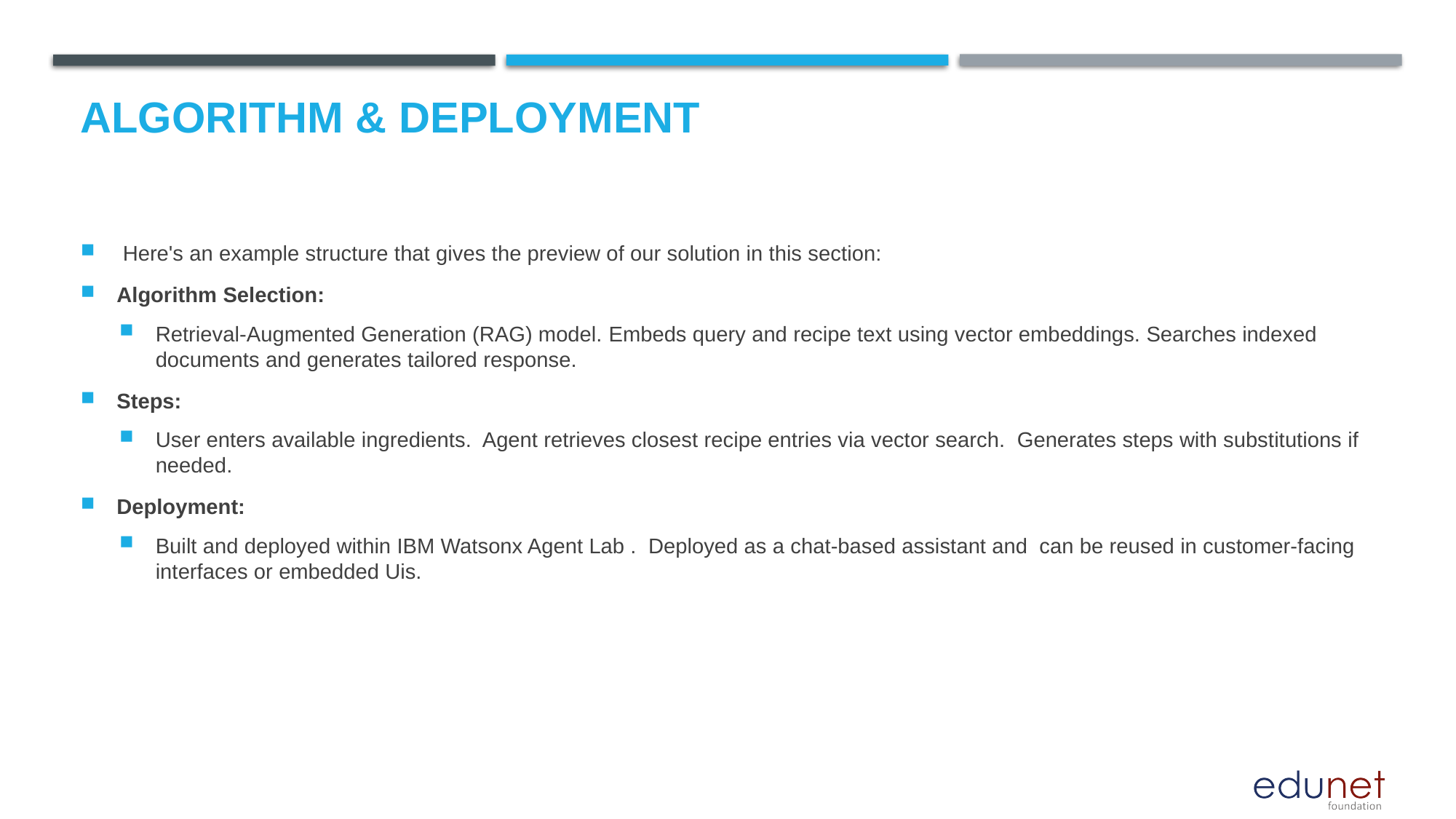

# Algorithm & Deployment
 Here's an example structure that gives the preview of our solution in this section:
Algorithm Selection:
Retrieval-Augmented Generation (RAG) model. Embeds query and recipe text using vector embeddings. Searches indexed documents and generates tailored response.
Steps:
User enters available ingredients.  Agent retrieves closest recipe entries via vector search.  Generates steps with substitutions if needed.
Deployment:
Built and deployed within IBM Watsonx Agent Lab .  Deployed as a chat-based assistant and  can be reused in customer-facing interfaces or embedded Uis.